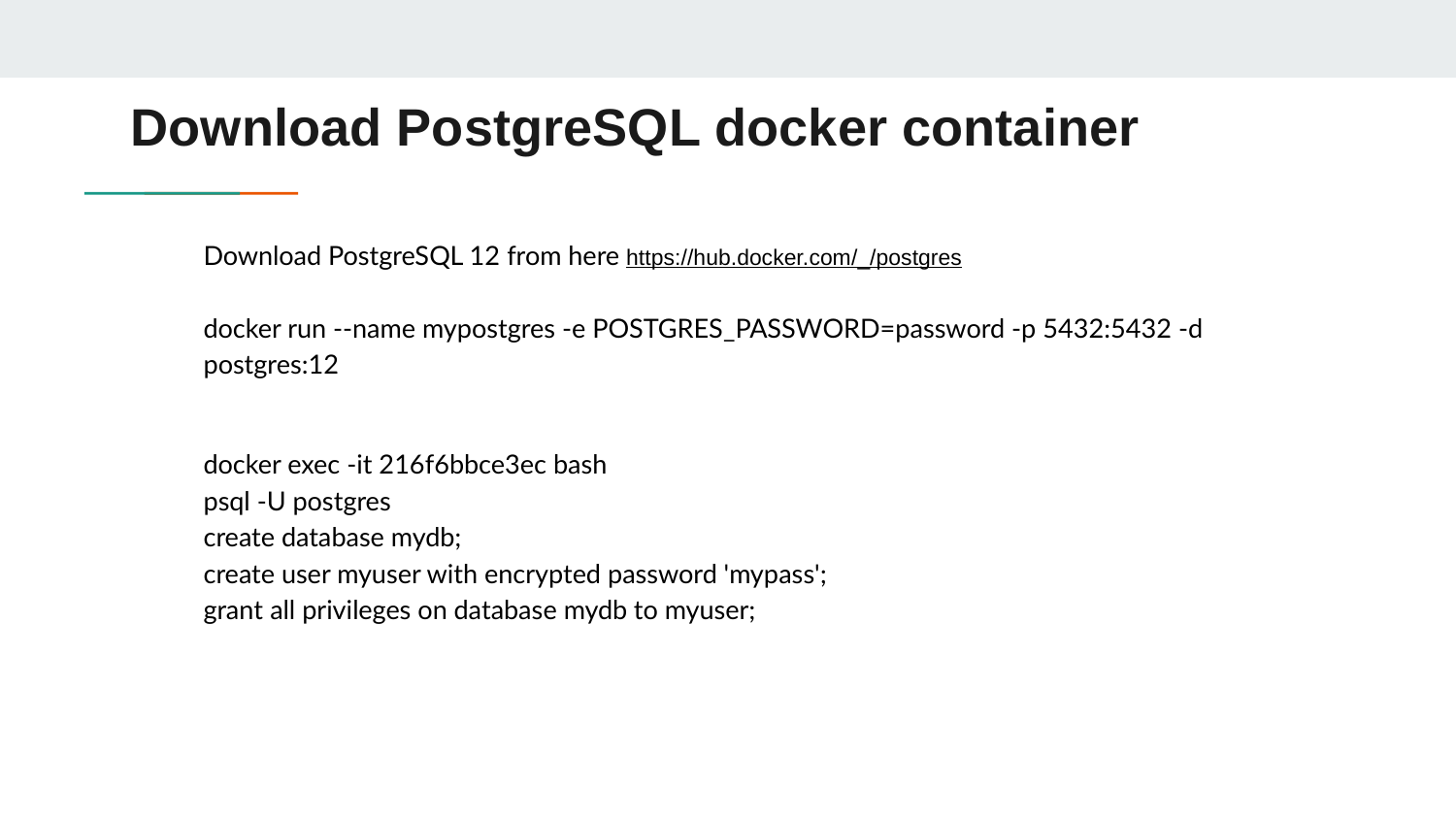

# Download PostgreSQL docker container
Download PostgreSQL 12 from here https://hub.docker.com/_/postgres
docker run --name mypostgres -e POSTGRES_PASSWORD=password -p 5432:5432 -d postgres:12
docker exec -it 216f6bbce3ec bash
psql -U postgres
create database mydb;
create user myuser with encrypted password 'mypass';
grant all privileges on database mydb to myuser;